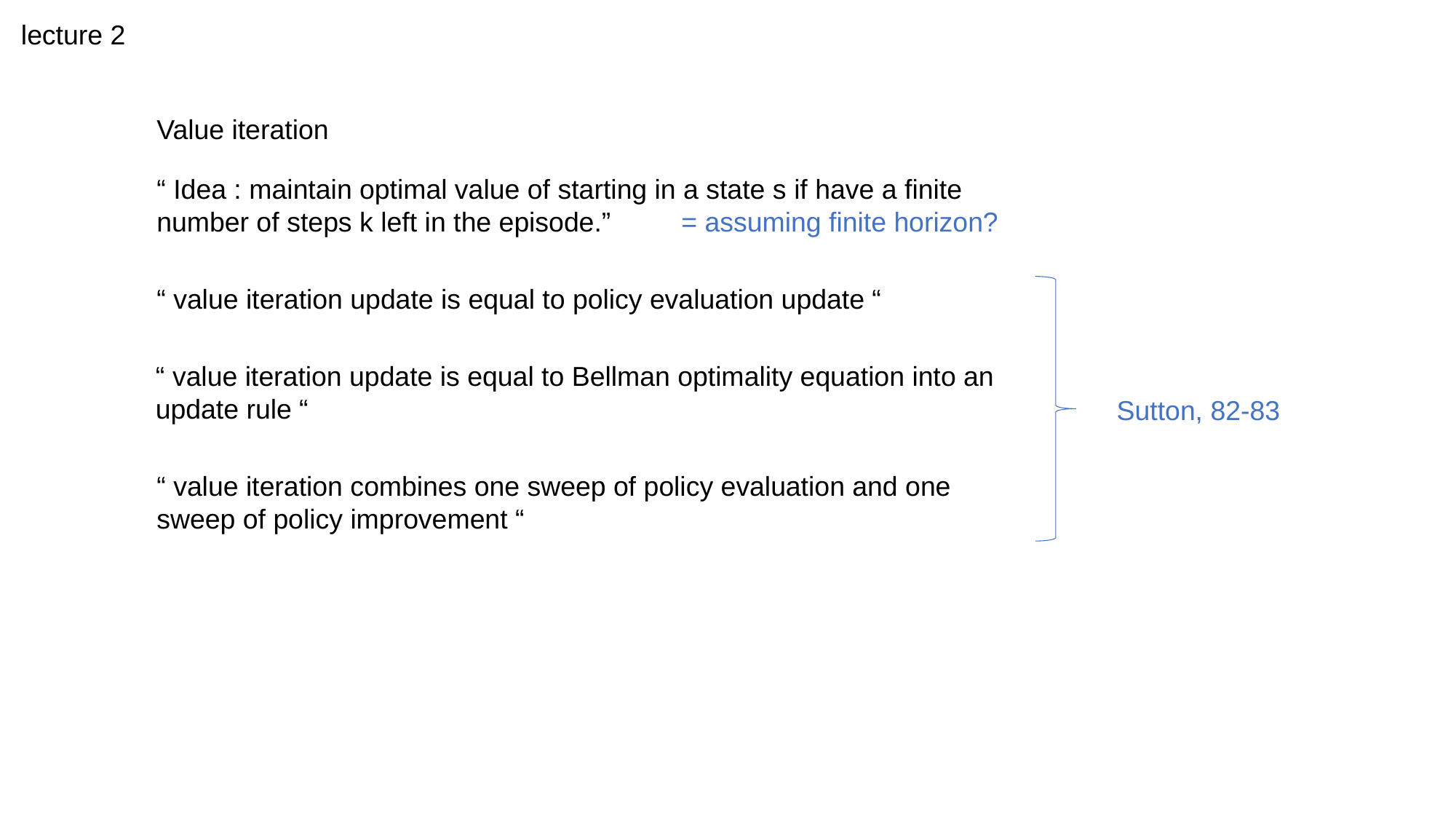

lecture 2
Value iteration
“ Idea : maintain optimal value of starting in a state s if have a finite number of steps k left in the episode.”
= assuming finite horizon?
“ value iteration update is equal to policy evaluation update “

“ value iteration update is equal to Bellman optimality equation into an update rule “
Sutton, 82-83
“ value iteration combines one sweep of policy evaluation and one sweep of policy improvement “